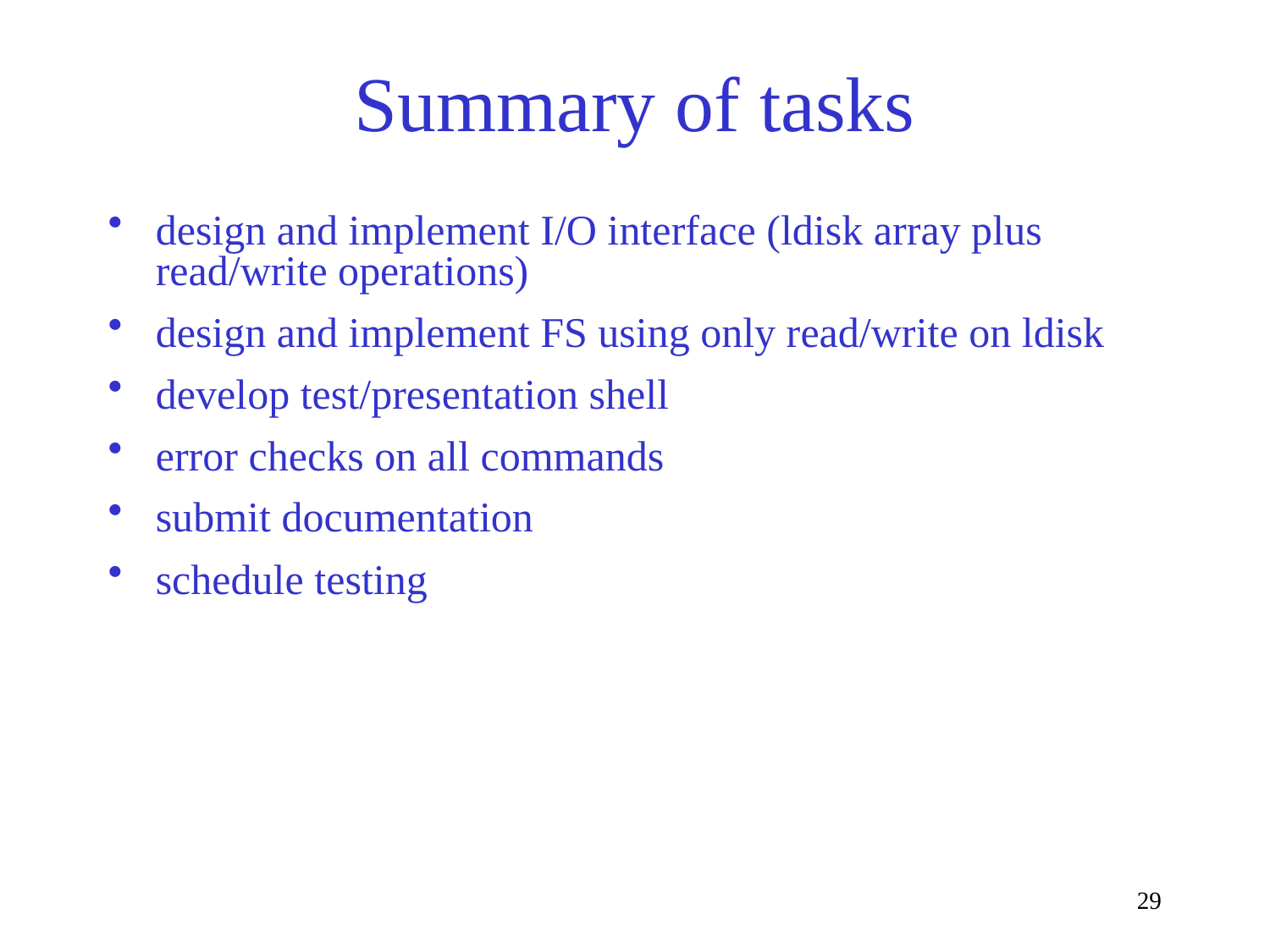

# Summary of tasks
design and implement I/O interface (ldisk array plus read/write operations)
design and implement FS using only read/write on ldisk
develop test/presentation shell
error checks on all commands
submit documentation
schedule testing

29